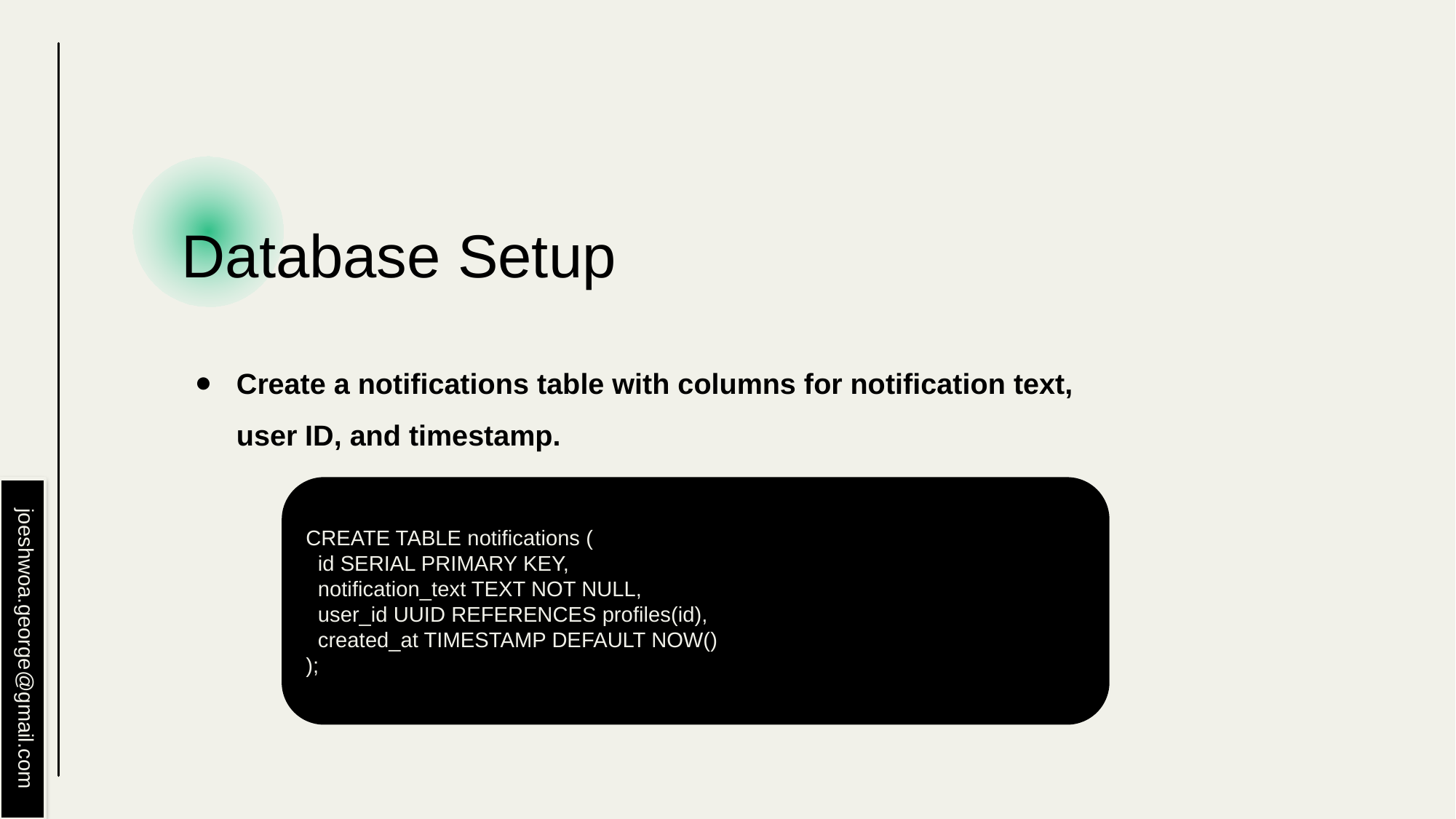

# Database Setup
Create a notifications table with columns for notification text, user ID, and timestamp.

CREATE TABLE notifications (
  id SERIAL PRIMARY KEY,
  notification_text TEXT NOT NULL,
  user_id UUID REFERENCES profiles(id),
  created_at TIMESTAMP DEFAULT NOW()
);
joeshwoa.george@gmail.com